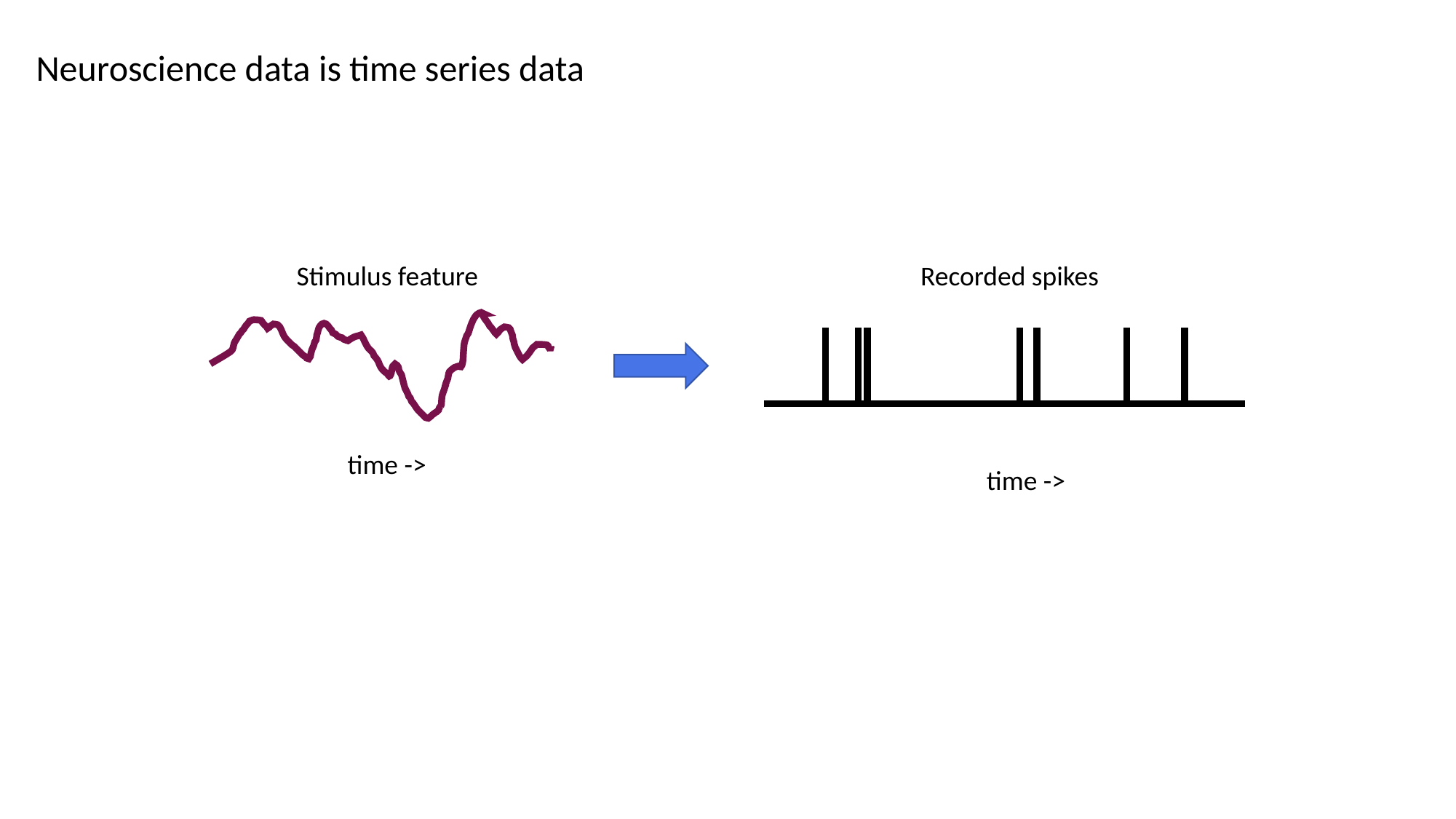

Neuroscience data is time series data
Recorded spikes

time ->
Stimulus feature

time ->